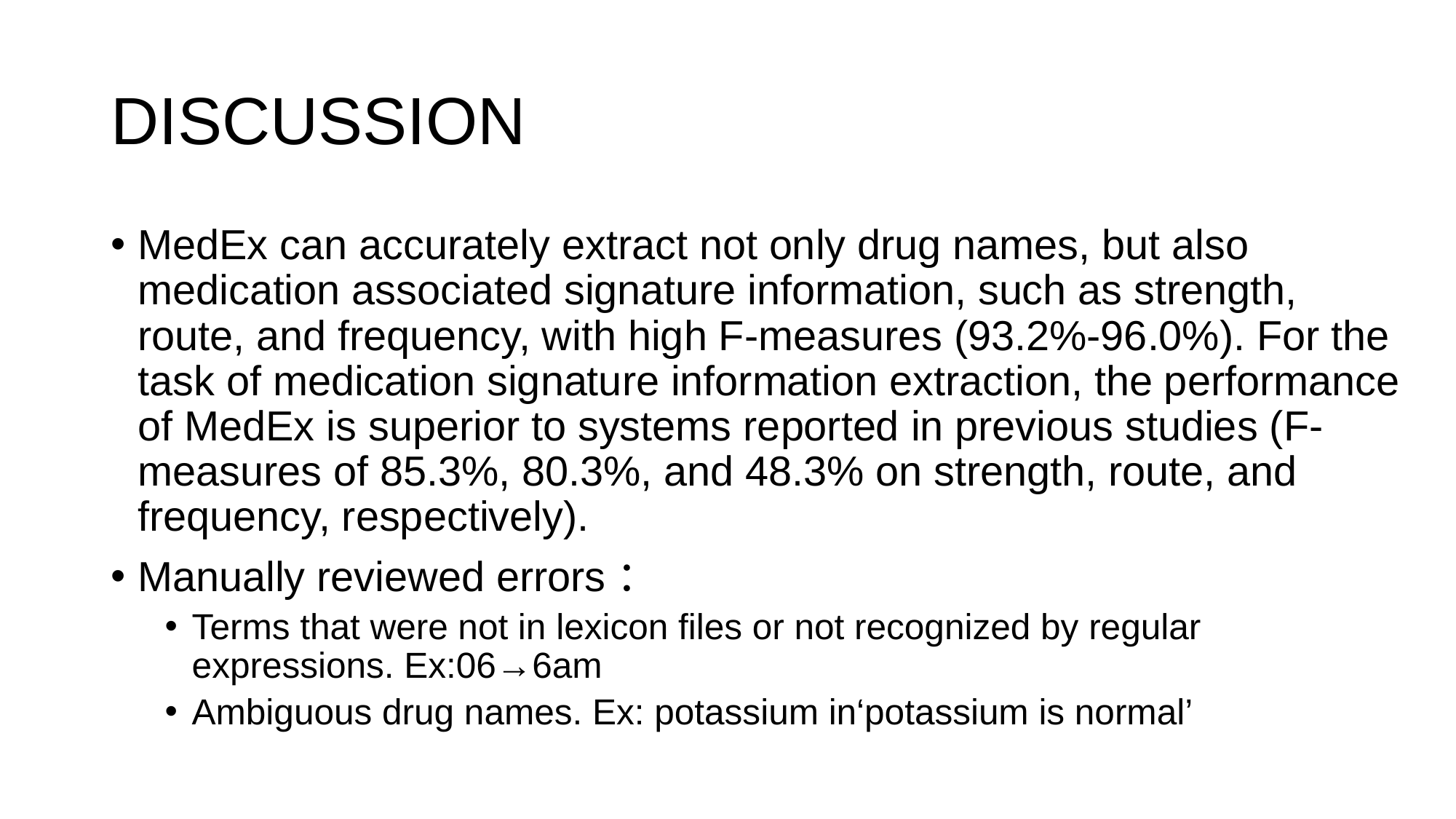

# DISCUSSION
MedEx can accurately extract not only drug names, but also medication associated signature information, such as strength, route, and frequency, with high F-measures (93.2%-96.0%). For the task of medication signature information extraction, the performance of MedEx is superior to systems reported in previous studies (F-measures of 85.3%, 80.3%, and 48.3% on strength, route, and frequency, respectively).
Manually reviewed errors：
Terms that were not in lexicon files or not recognized by regular expressions. Ex:06→6am
Ambiguous drug names. Ex: potassium in‘potassium is normal’